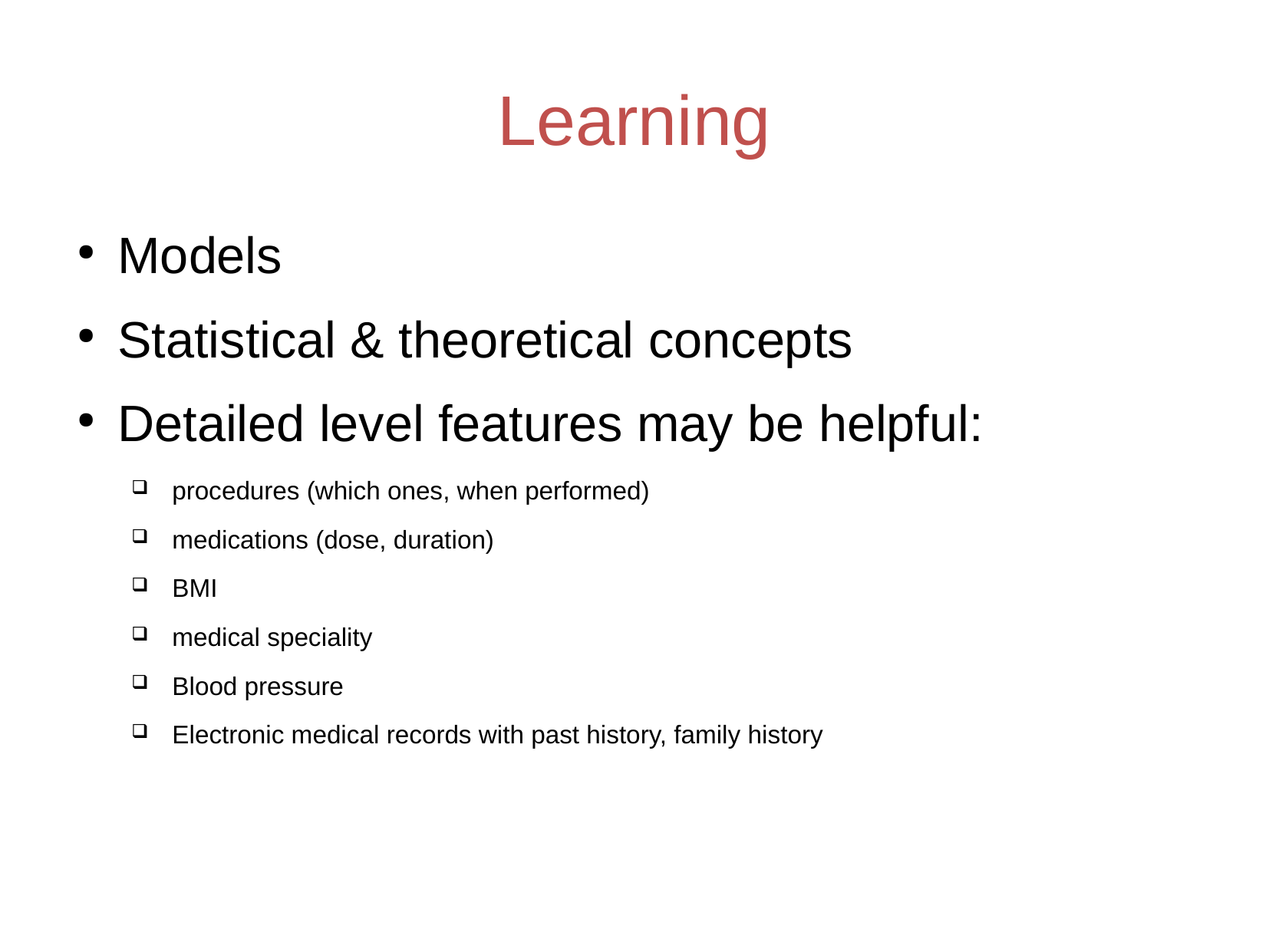

# Learning
Models
Statistical & theoretical concepts
Detailed level features may be helpful:
procedures (which ones, when performed)
medications (dose, duration)
BMI
medical speciality
Blood pressure
Electronic medical records with past history, family history